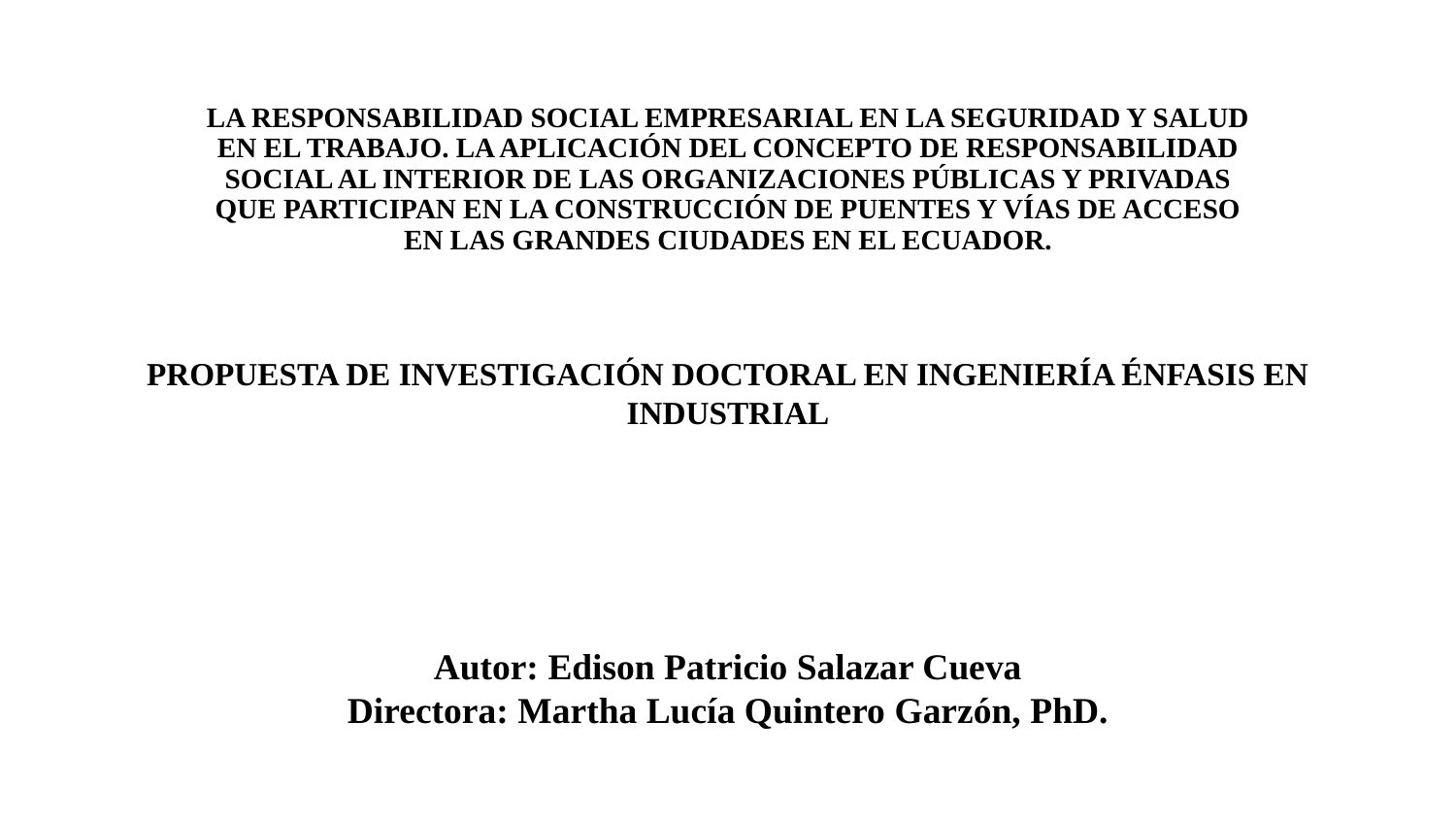

# LA RESPONSABILIDAD SOCIAL EMPRESARIAL EN LA SEGURIDAD Y SALUD EN EL TRABAJO. LA APLICACIÓN DEL CONCEPTO DE RESPONSABILIDAD SOCIAL AL INTERIOR DE LAS ORGANIZACIONES PÚBLICAS Y PRIVADAS QUE PARTICIPAN EN LA CONSTRUCCIÓN DE PUENTES Y VÍAS DE ACCESO EN LAS GRANDES CIUDADES EN EL ECUADOR.
PROPUESTA DE INVESTIGACIÓN DOCTORAL EN INGENIERÍA ÉNFASIS EN INDUSTRIAL
Autor: Edison Patricio Salazar Cueva
Directora: Martha Lucía Quintero Garzón, PhD.